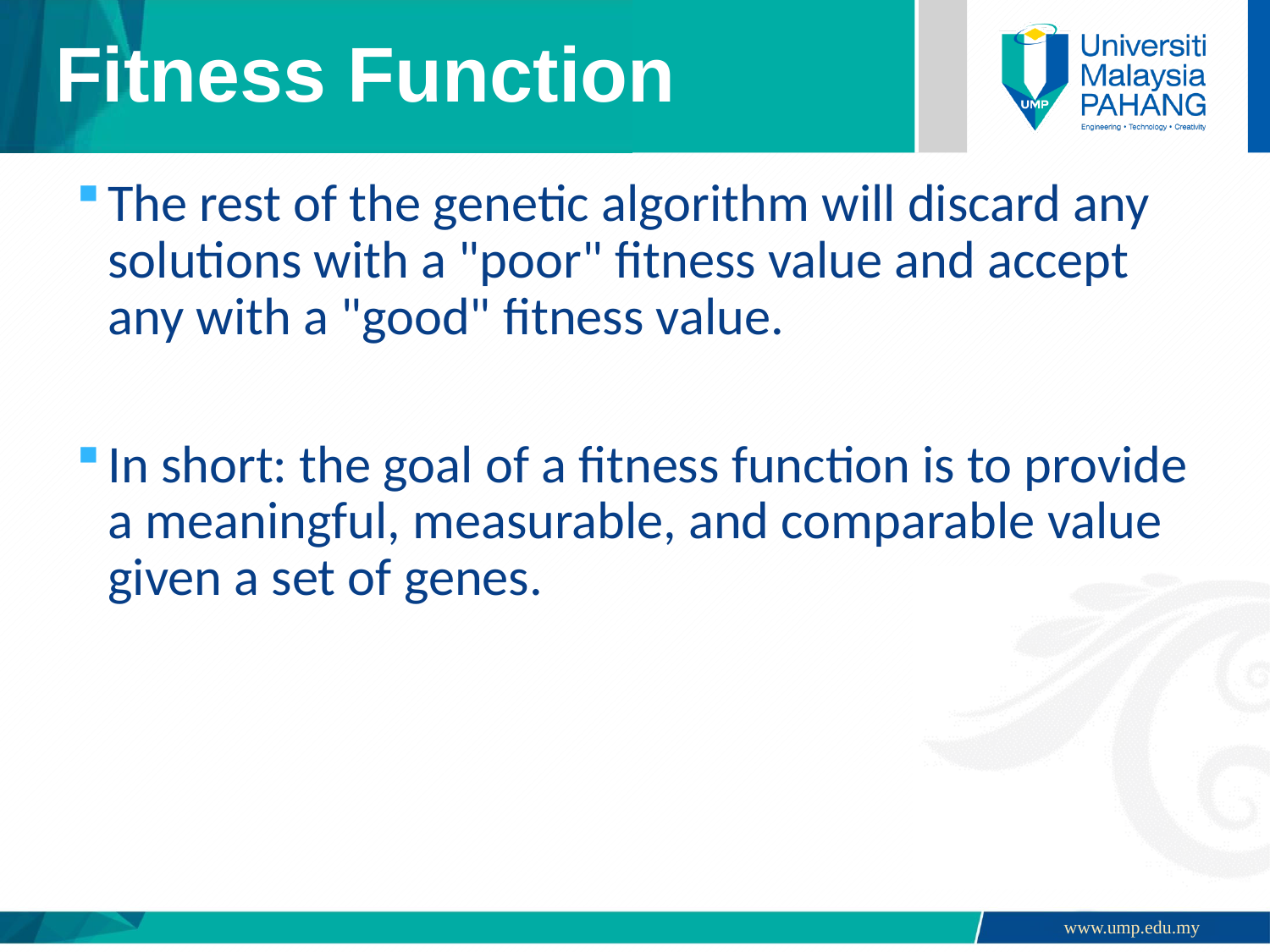

# Fitness Function
The rest of the genetic algorithm will discard any solutions with a "poor" fitness value and accept any with a "good" fitness value.

In short: the goal of a fitness function is to provide a meaningful, measurable, and comparable value given a set of genes.